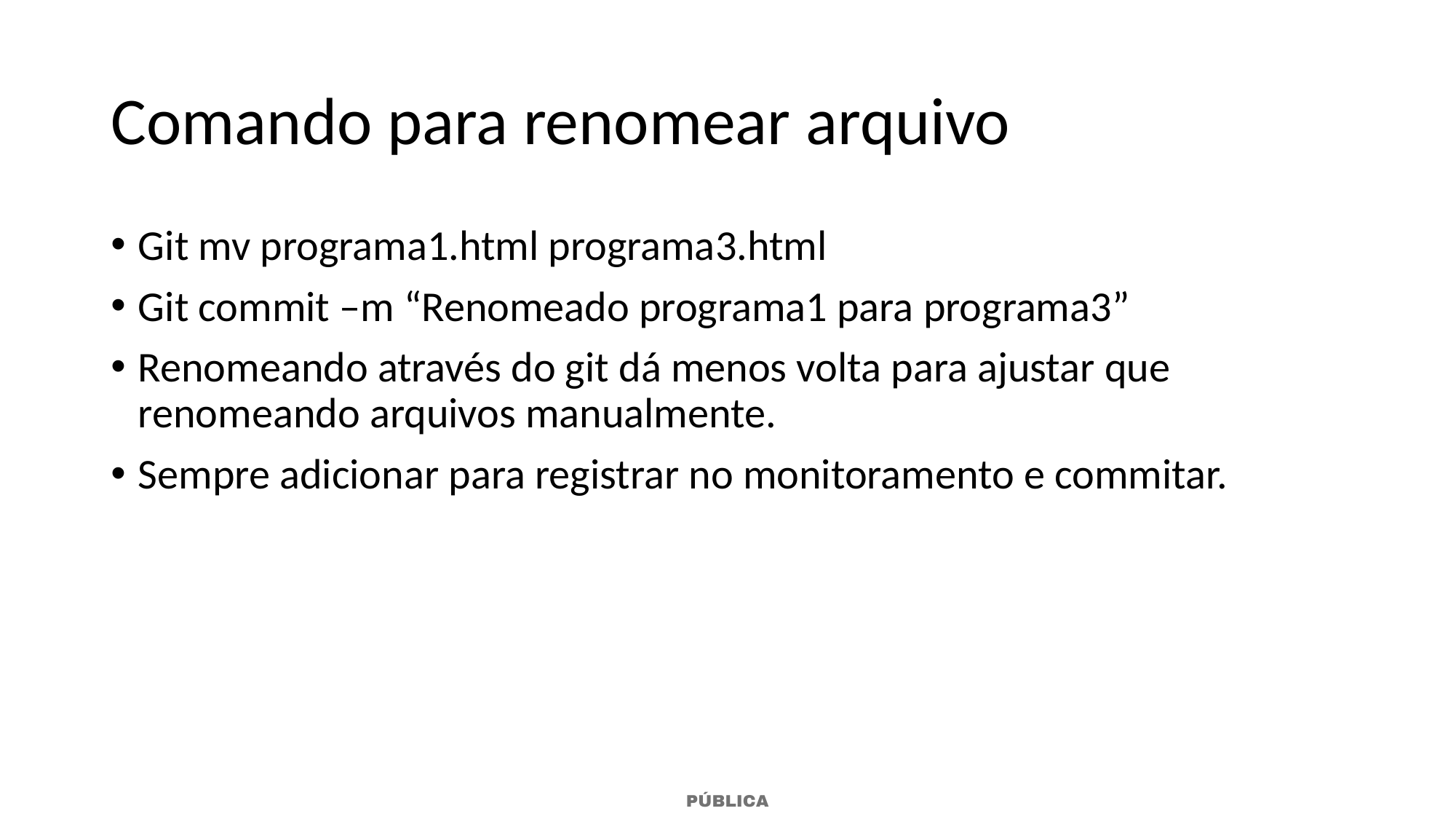

# Comando para renomear arquivo
Git mv programa1.html programa3.html
Git commit –m “Renomeado programa1 para programa3”
Renomeando através do git dá menos volta para ajustar que renomeando arquivos manualmente.
Sempre adicionar para registrar no monitoramento e commitar.